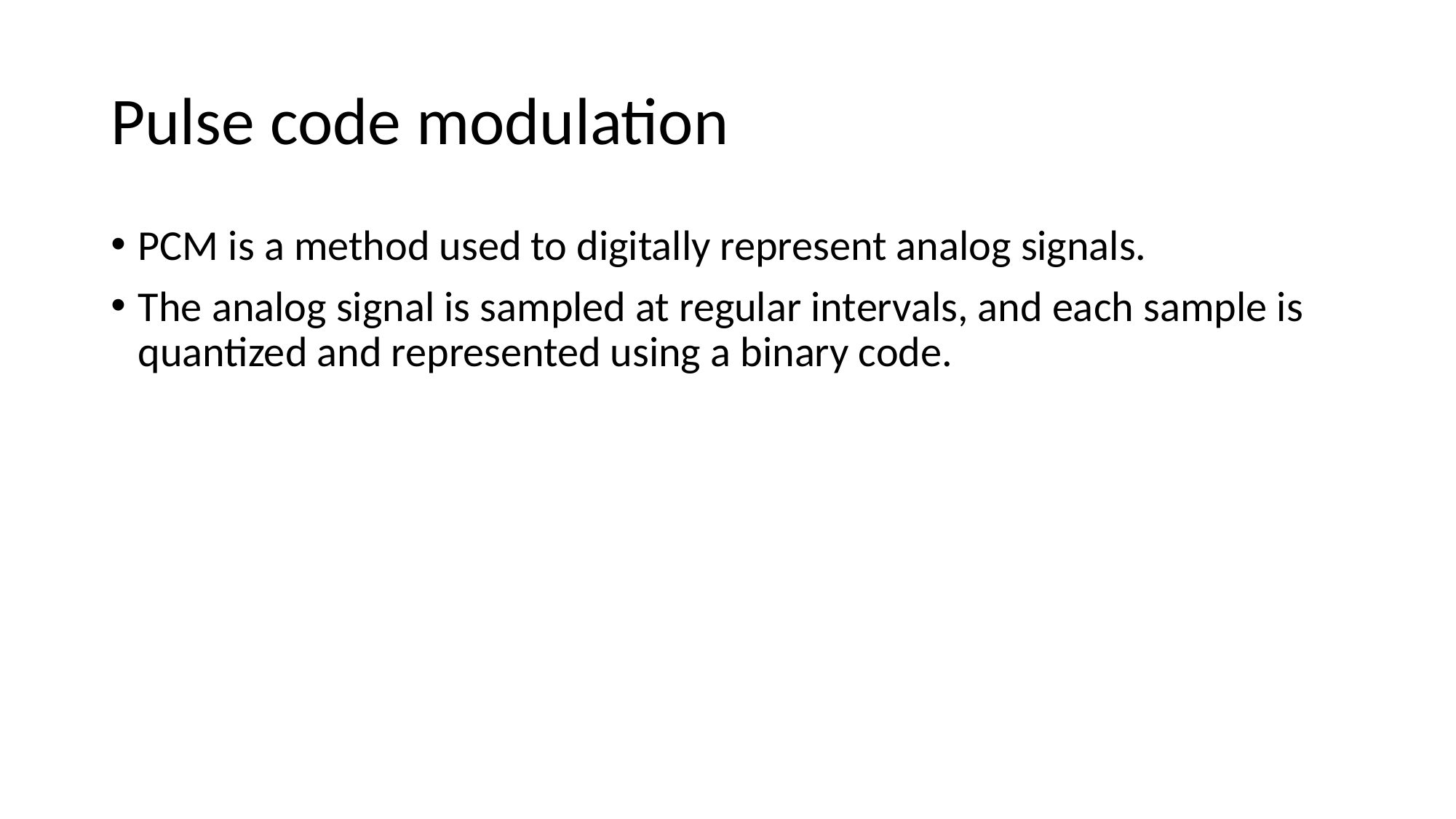

# Pulse code modulation
PCM is a method used to digitally represent analog signals.
The analog signal is sampled at regular intervals, and each sample is quantized and represented using a binary code.